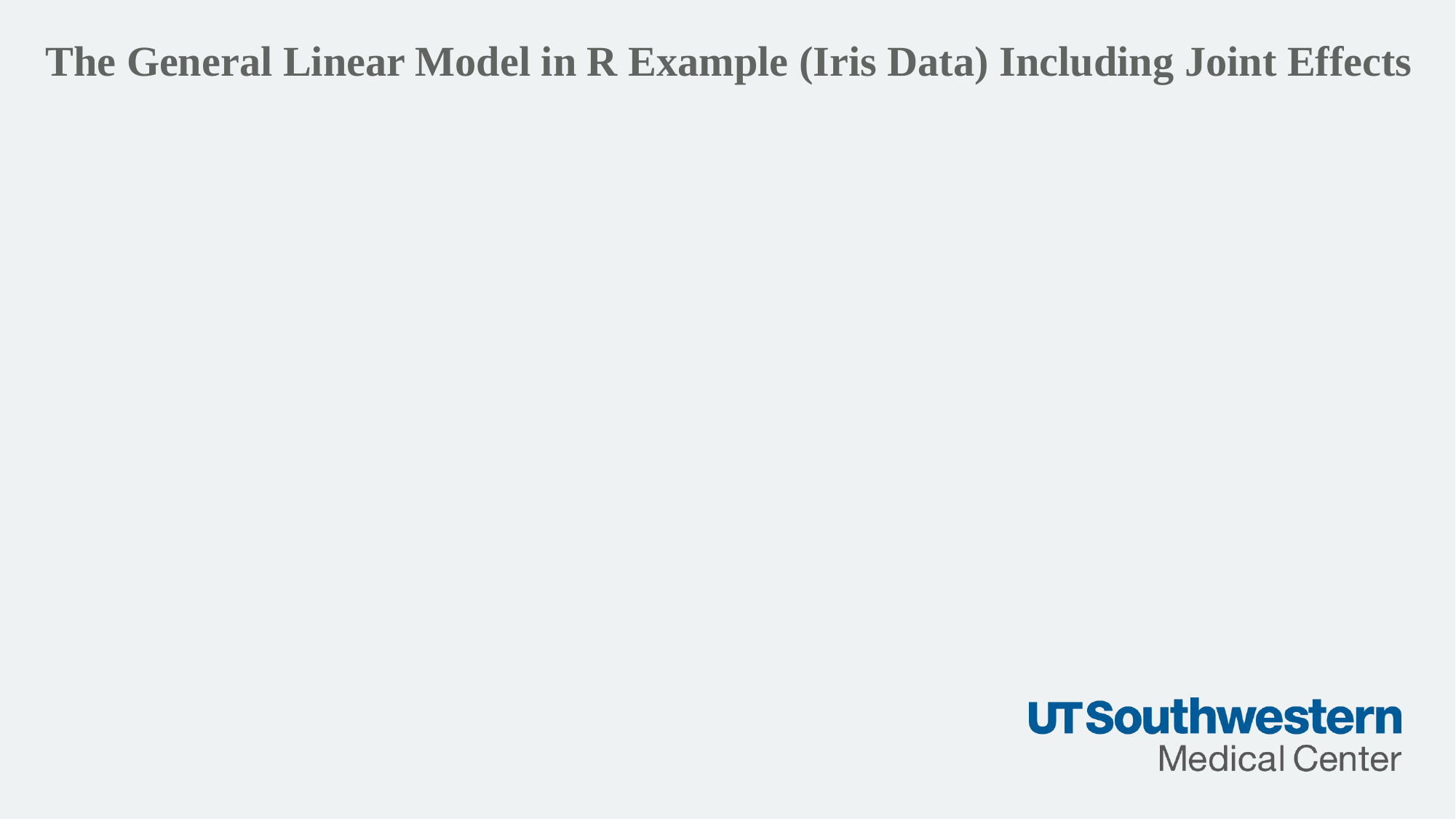

The General Linear Model in R Example (Iris Data) Including Joint Effects